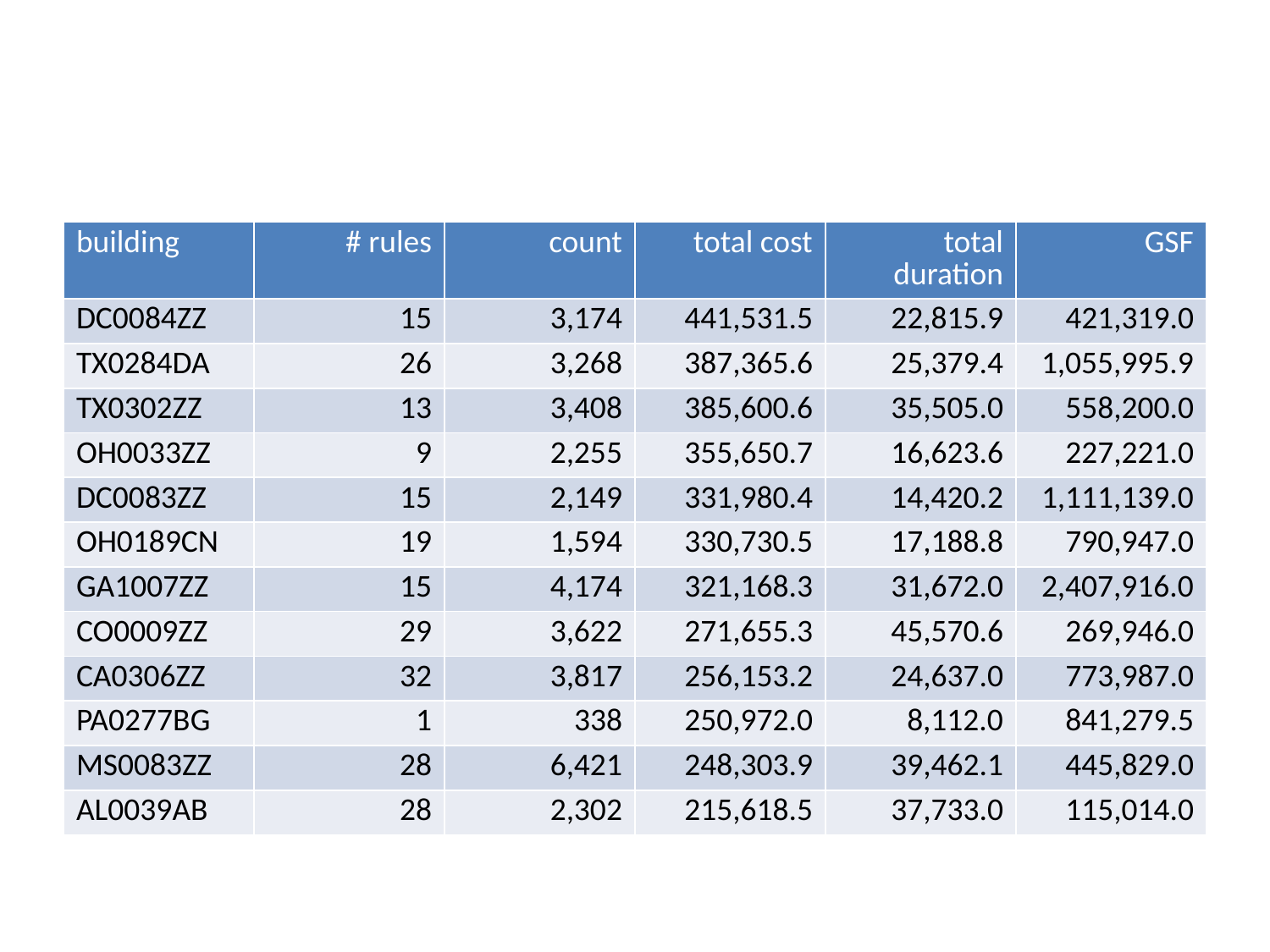

| building | # rules | count | total cost | total duration | GSF |
| --- | --- | --- | --- | --- | --- |
| DC0084ZZ | 15 | 3,174 | 441,531.5 | 22,815.9 | 421,319.0 |
| TX0284DA | 26 | 3,268 | 387,365.6 | 25,379.4 | 1,055,995.9 |
| TX0302ZZ | 13 | 3,408 | 385,600.6 | 35,505.0 | 558,200.0 |
| OH0033ZZ | 9 | 2,255 | 355,650.7 | 16,623.6 | 227,221.0 |
| DC0083ZZ | 15 | 2,149 | 331,980.4 | 14,420.2 | 1,111,139.0 |
| OH0189CN | 19 | 1,594 | 330,730.5 | 17,188.8 | 790,947.0 |
| GA1007ZZ | 15 | 4,174 | 321,168.3 | 31,672.0 | 2,407,916.0 |
| CO0009ZZ | 29 | 3,622 | 271,655.3 | 45,570.6 | 269,946.0 |
| CA0306ZZ | 32 | 3,817 | 256,153.2 | 24,637.0 | 773,987.0 |
| PA0277BG | 1 | 338 | 250,972.0 | 8,112.0 | 841,279.5 |
| MS0083ZZ | 28 | 6,421 | 248,303.9 | 39,462.1 | 445,829.0 |
| AL0039AB | 28 | 2,302 | 215,618.5 | 37,733.0 | 115,014.0 |